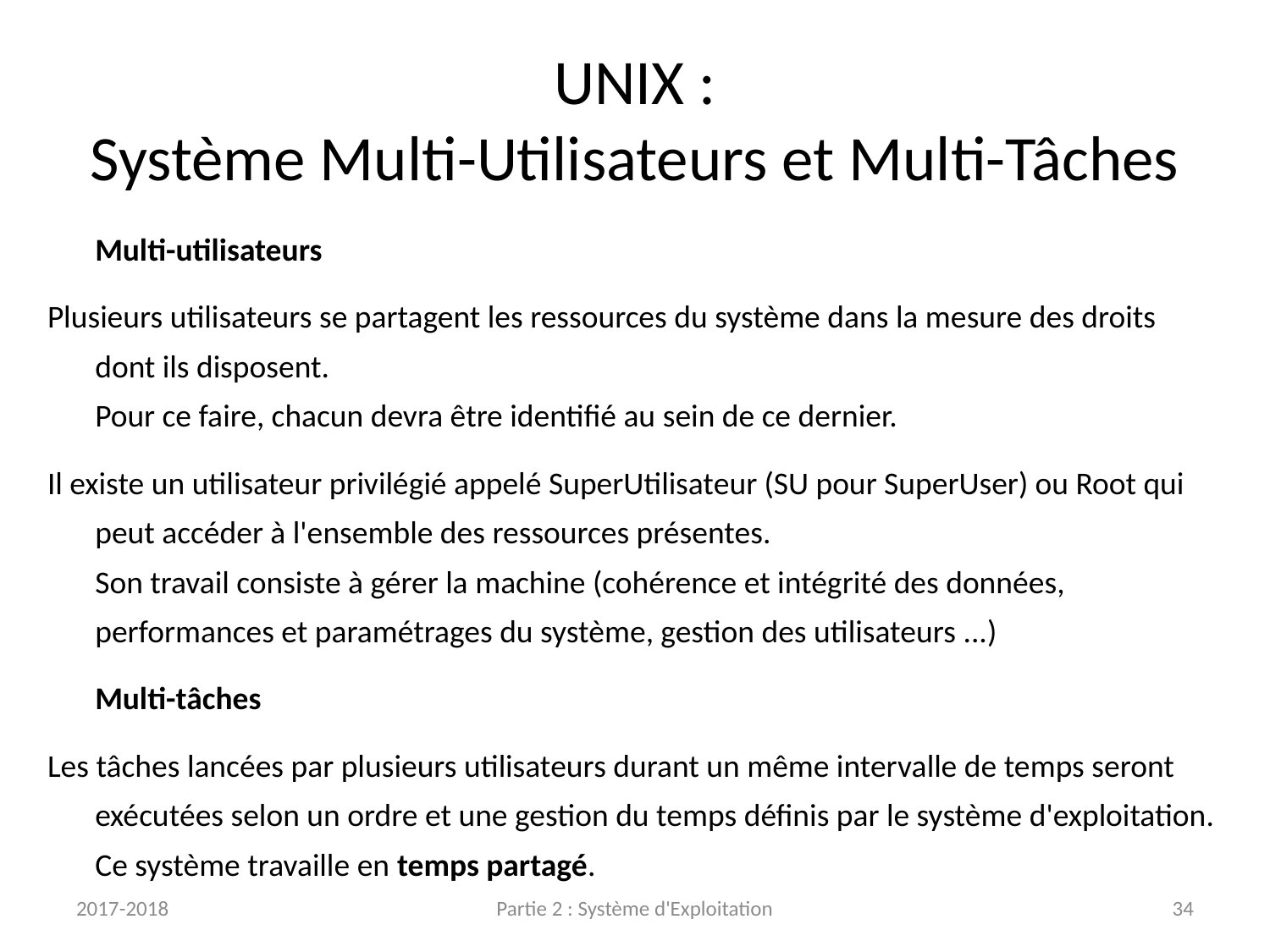

# UNIX : Système Multi-Utilisateurs et Multi-Tâches
	Multi-utilisateurs
Plusieurs utilisateurs se partagent les ressources du système dans la mesure des droits dont ils disposent.
Pour ce faire, chacun devra être identifié au sein de ce dernier.
Il existe un utilisateur privilégié appelé SuperUtilisateur (SU pour SuperUser) ou Root qui peut accéder à l'ensemble des ressources présentes.
Son travail consiste à gérer la machine (cohérence et intégrité des données, performances et paramétrages du système, gestion des utilisateurs ...)
	Multi-tâches
Les tâches lancées par plusieurs utilisateurs durant un même intervalle de temps seront exécutées selon un ordre et une gestion du temps définis par le système d'exploitation. Ce système travaille en temps partagé.
2017-2018
Partie 2 : Système d'Exploitation
34